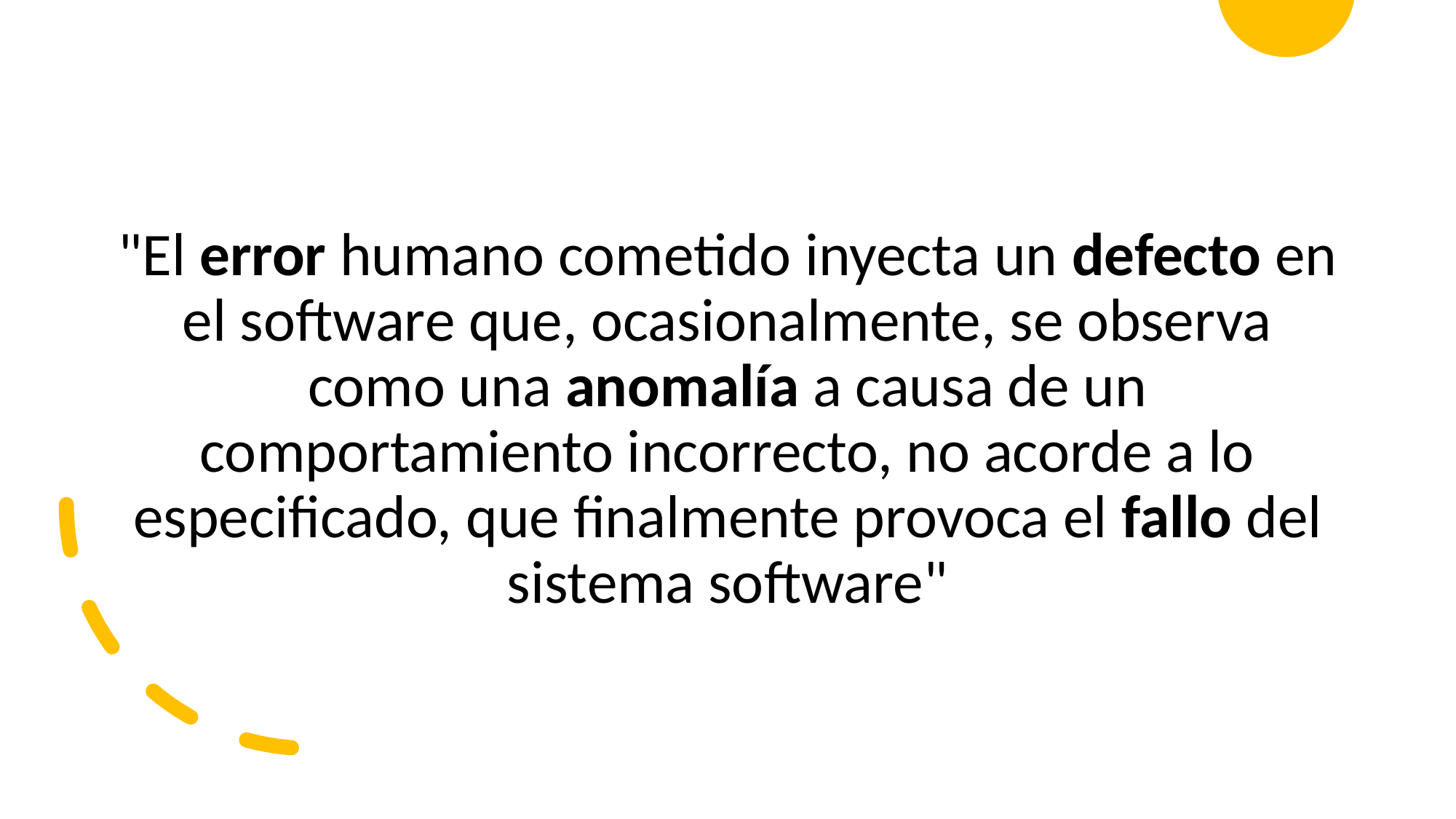

"El error humano cometido inyecta un defecto en el software que, ocasionalmente, se observa como una anomalía a causa de un comportamiento incorrecto, no acorde a lo especificado, que finalmente provoca el fallo del sistema software"